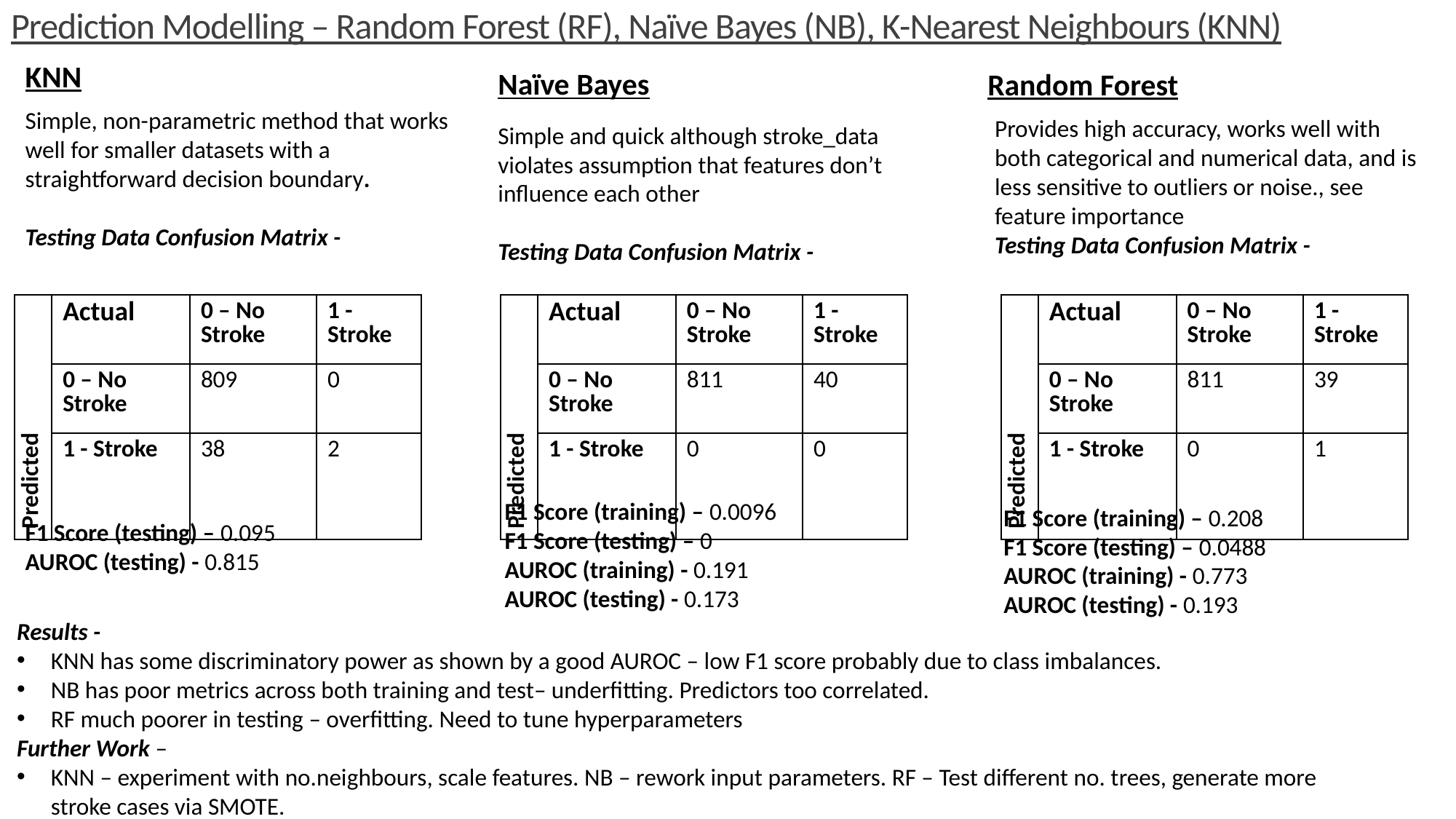

# Prediction Modelling – Random Forest (RF), Naïve Bayes (NB), K-Nearest Neighbours (KNN)
KNN
Simple, non-parametric method that works well for smaller datasets with a straightforward decision boundary.

Testing Data Confusion Matrix -

Naïve Bayes
Simple and quick although stroke_data violates assumption that features don’t influence each other

Testing Data Confusion Matrix -

Random Forest
Provides high accuracy, works well with both categorical and numerical data, and is less sensitive to outliers or noise., see feature importance
Testing Data Confusion Matrix -

| Predicted | Actual | 0 – No Stroke | 1 - Stroke |
| --- | --- | --- | --- |
|  | 0 – No Stroke | 811 | 39 |
|  | 1 - Stroke | 0 | 1 |
| Predicted | Actual | 0 – No Stroke | 1 - Stroke |
| --- | --- | --- | --- |
|  | 0 – No Stroke | 811 | 40 |
|  | 1 - Stroke | 0 | 0 |
| Predicted | Actual | 0 – No Stroke | 1 - Stroke |
| --- | --- | --- | --- |
|  | 0 – No Stroke | 809 | 0 |
|  | 1 - Stroke | 38 | 2 |
F1 Score (training) – 0.0096
F1 Score (testing) – 0
AUROC (training) - 0.191
AUROC (testing) - 0.173
F1 Score (training) – 0.208
F1 Score (testing) – 0.0488
AUROC (training) - 0.773
AUROC (testing) - 0.193
F1 Score (testing) – 0.095
AUROC (testing) - 0.815

Results -
KNN has some discriminatory power as shown by a good AUROC – low F1 score probably due to class imbalances.
NB has poor metrics across both training and test– underfitting. Predictors too correlated.
RF much poorer in testing – overfitting. Need to tune hyperparameters
Further Work –
KNN – experiment with no.neighbours, scale features. NB – rework input parameters. RF – Test different no. trees, generate more stroke cases via SMOTE.